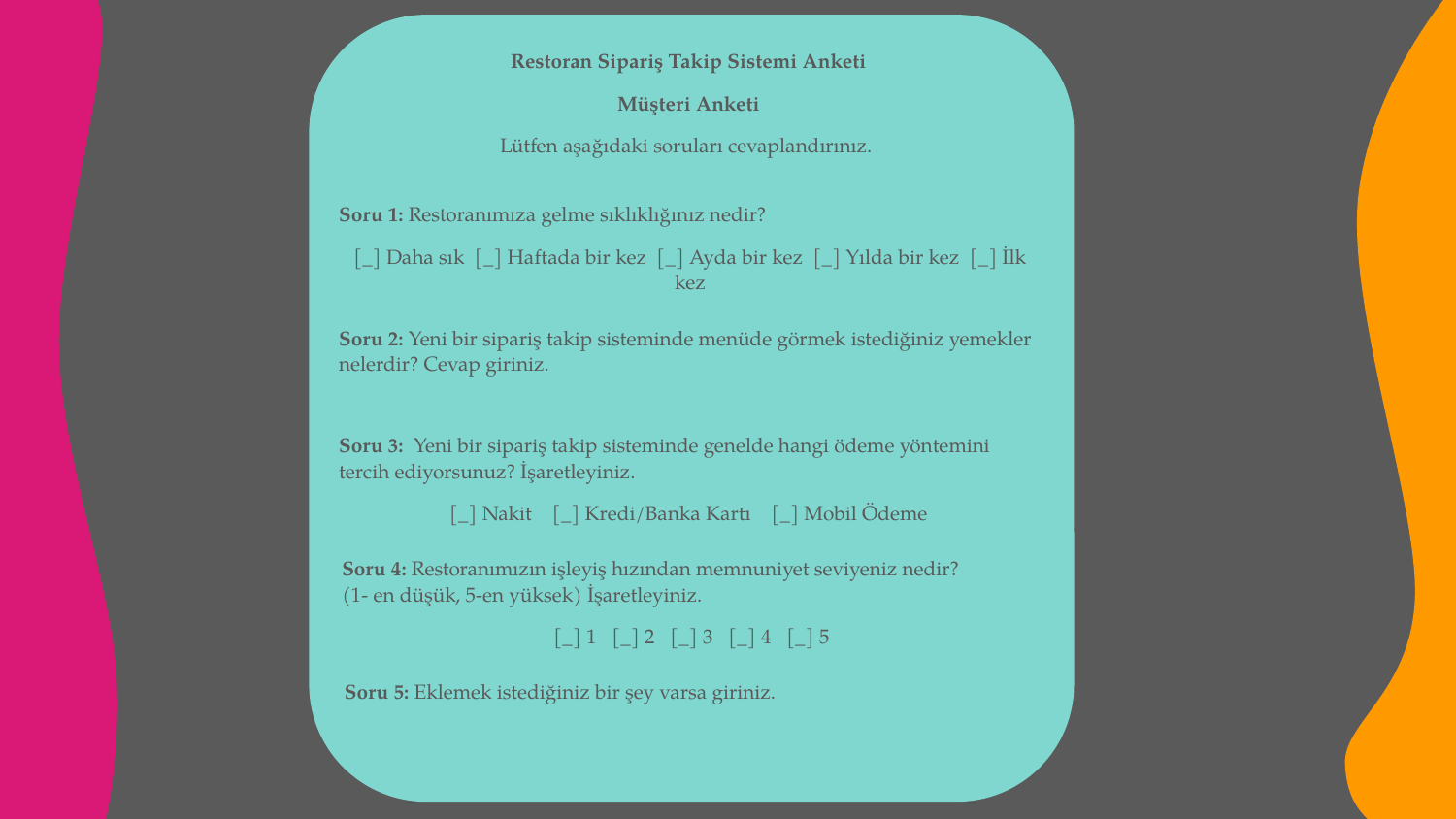

Restoran Sipariş Takip Sistemi Anketi
Müşteri Anketi
Lütfen aşağıdaki soruları cevaplandırınız.
Soru 1: Restoranımıza gelme sıklıklığınız nedir?
[_] Daha sık  [_] Haftada bir kez  [_] Ayda bir kez  [_] Yılda bir kez  [_] İlk kez
Soru 2: Yeni bir sipariş takip sisteminde menüde görmek istediğiniz yemekler nelerdir? Cevap giriniz.
Soru 3:  Yeni bir sipariş takip sisteminde genelde hangi ödeme yöntemini tercih ediyorsunuz? İşaretleyiniz.
[_] Nakit    [_] Kredi/Banka Kartı    [_] Mobil Ödeme
Soru 4: Restoranımızın işleyiş hızından memnuniyet seviyeniz nedir?
(1- en düşük, 5-en yüksek) İşaretleyiniz.
[_] 1   [_] 2   [_] 3   [_] 4   [_] 5
Soru 5: Eklemek istediğiniz bir şey varsa giriniz.